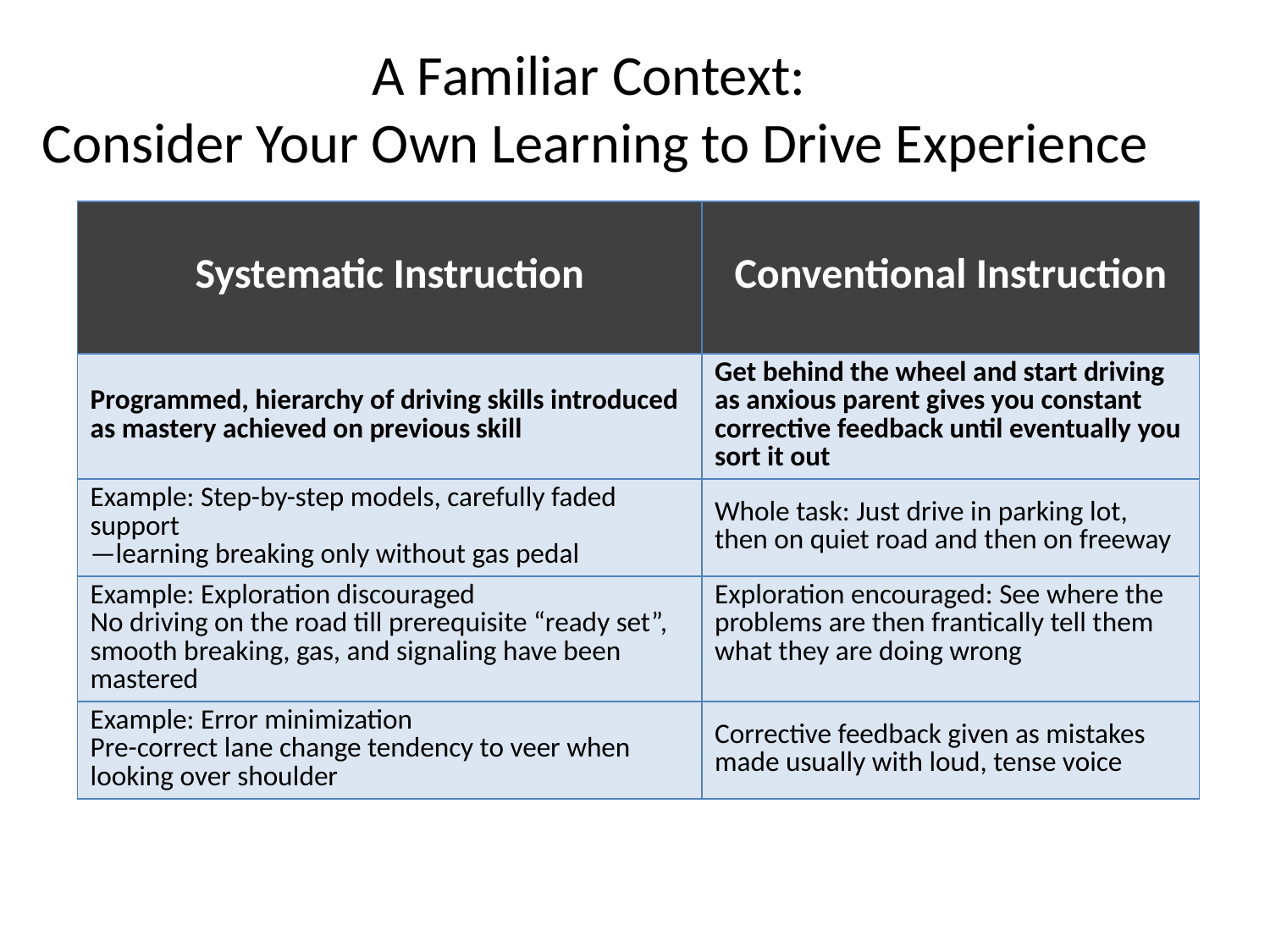

A Familiar Context:
 Consider Your Own Learning to Drive Experience
| Systematic Instruction | Conventional Instruction |
| --- | --- |
| Programmed, hierarchy of driving skills introduced as mastery achieved on previous skill | Get behind the wheel and start driving as anxious parent gives you constant corrective feedback until eventually you sort it out |
| Example: Step-by-step models, carefully faded support —learning breaking only without gas pedal | Whole task: Just drive in parking lot, then on quiet road and then on freeway |
| Example: Exploration discouraged No driving on the road till prerequisite “ready set”, smooth breaking, gas, and signaling have been mastered | Exploration encouraged: See where the problems are then frantically tell them what they are doing wrong |
| Example: Error minimization Pre-correct lane change tendency to veer when looking over shoulder | Corrective feedback given as mistakes made usually with loud, tense voice |